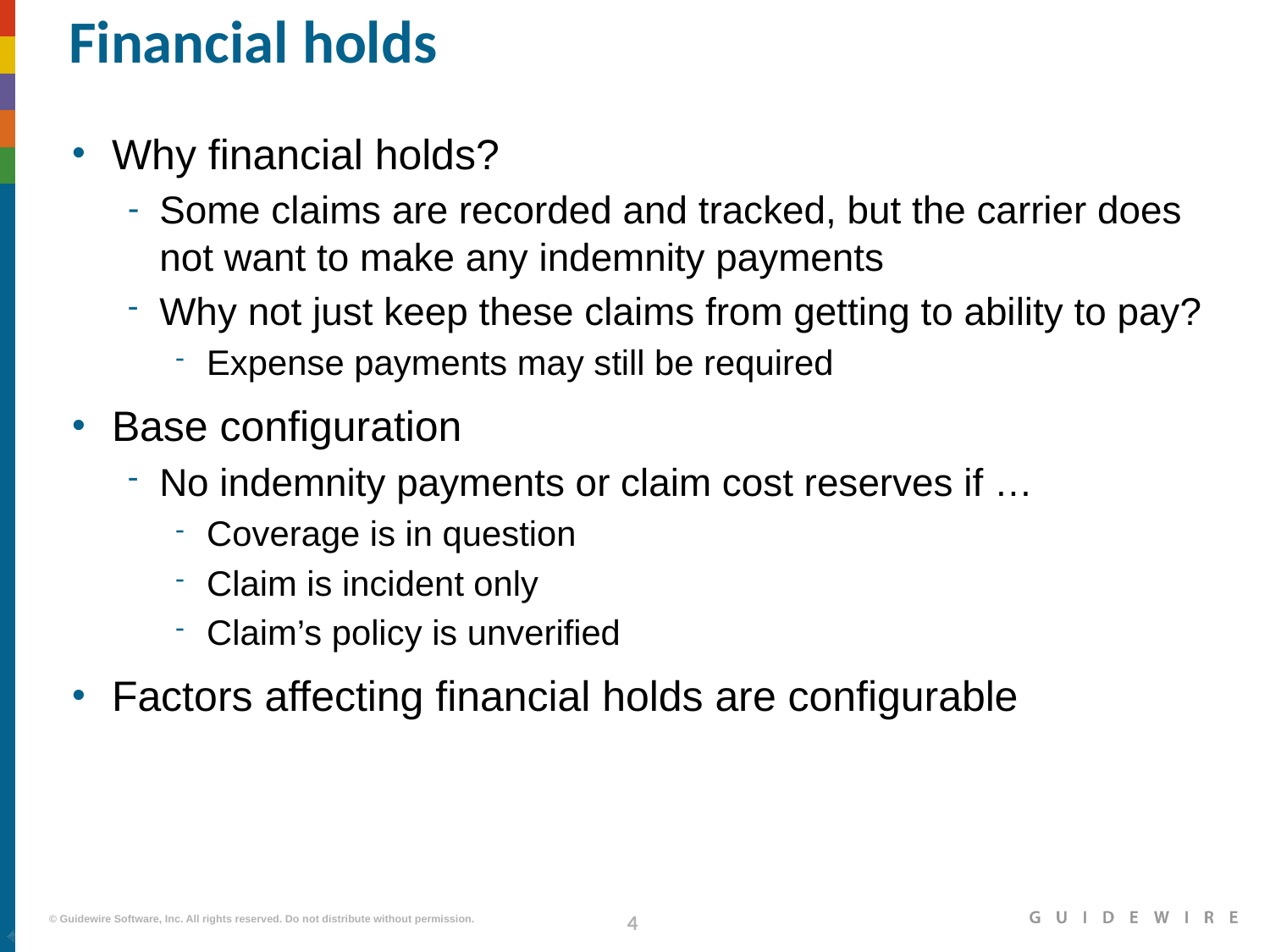

# Financial holds
Why financial holds?
Some claims are recorded and tracked, but the carrier does not want to make any indemnity payments
Why not just keep these claims from getting to ability to pay?
Expense payments may still be required
Base configuration
No indemnity payments or claim cost reserves if …
Coverage is in question
Claim is incident only
Claim’s policy is unverified
Factors affecting financial holds are configurable